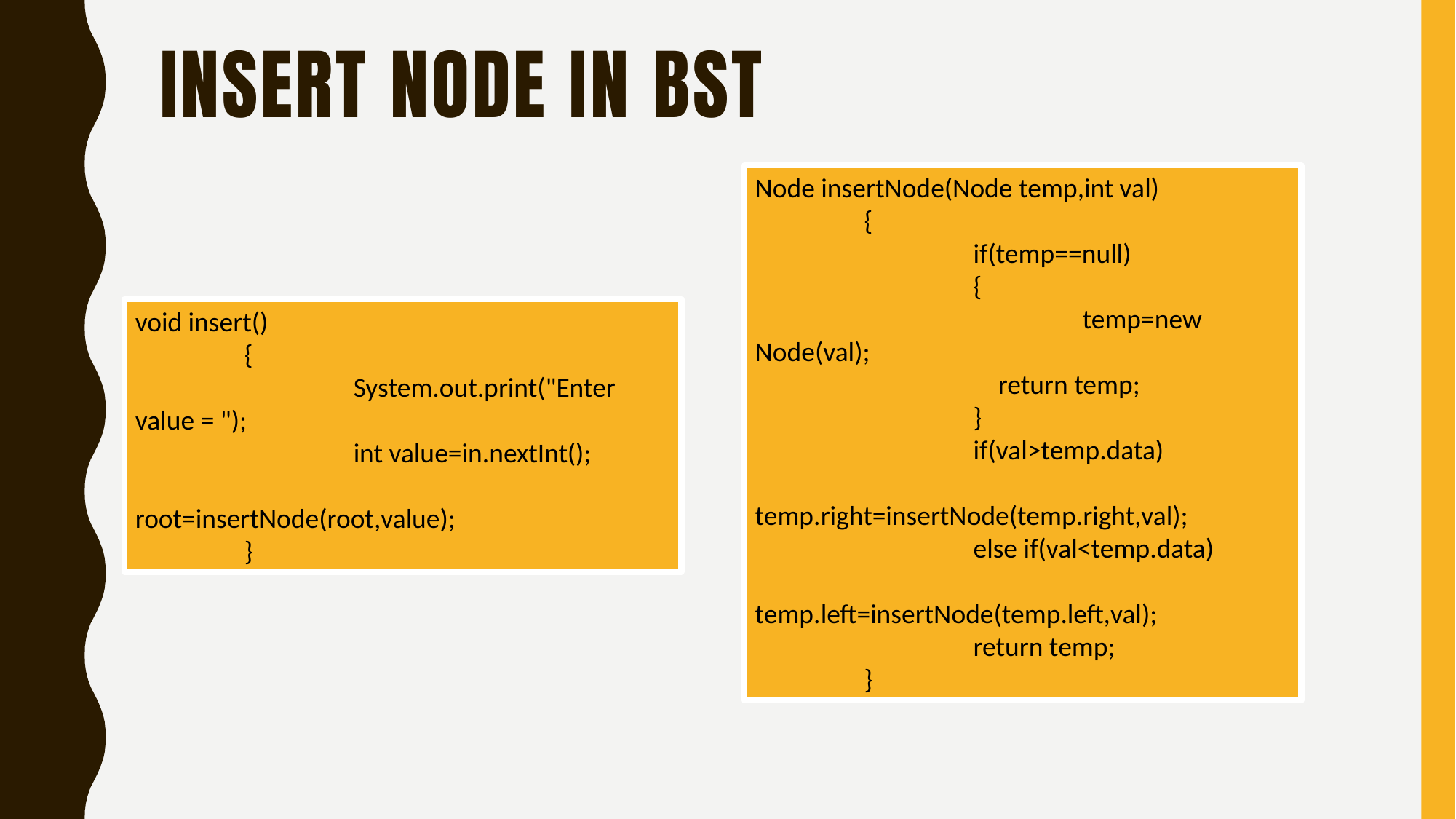

# Insert node in BST
Node insertNode(Node temp,int val)
	{
		if(temp==null)
		{
			temp=new Node(val);
		    return temp;
		}
		if(val>temp.data)
			temp.right=insertNode(temp.right,val);
		else if(val<temp.data)
			temp.left=insertNode(temp.left,val);
		return temp;
	}
void insert()
	{
		System.out.print("Enter value = ");
		int value=in.nextInt();
		root=insertNode(root,value);
	}